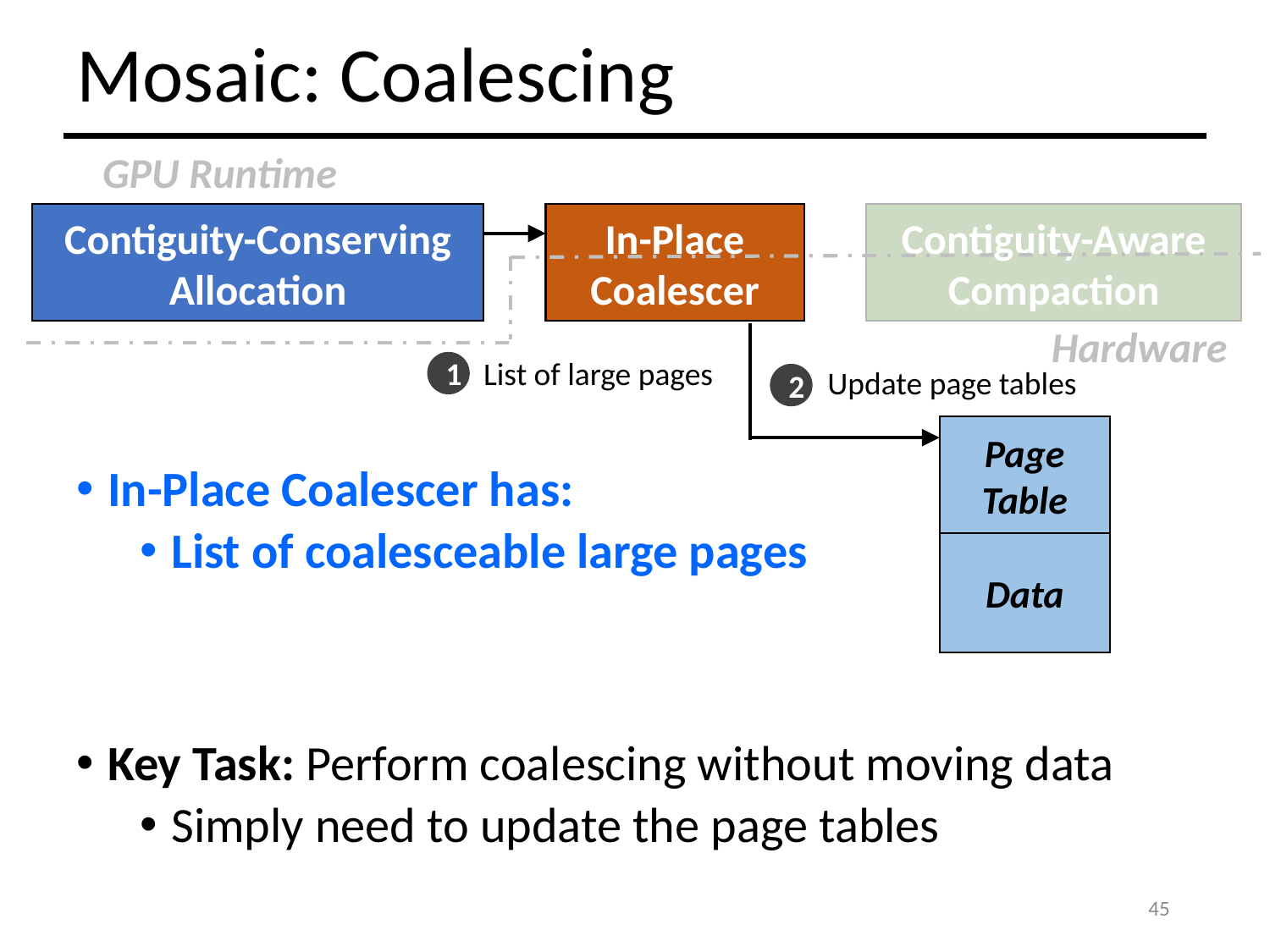

# Mosaic: Coalescing
GPU Runtime
Hardware

In-Place Coalescer has:
List of coalesceable large pages

Key Task: Perform coalescing without moving data
Simply need to update the page tables

Contiguity-Conserving
Allocation
In-Place
Coalescer
Contiguity-Aware
Compaction
List of large pages
1
Update page tables
2
Page
Table
Data
45